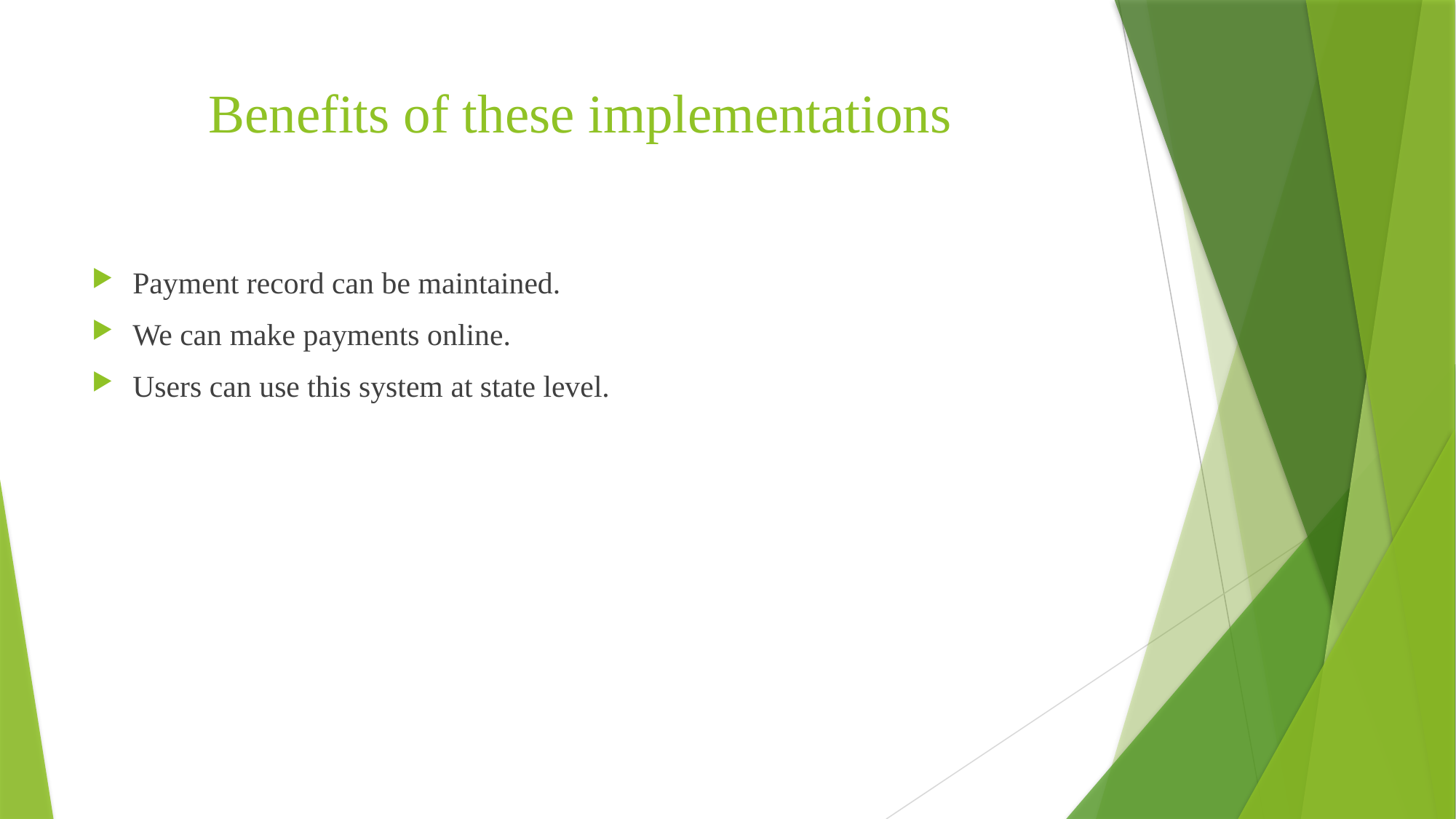

# Benefits of these implementations
Payment record can be maintained.
We can make payments online.
Users can use this system at state level.